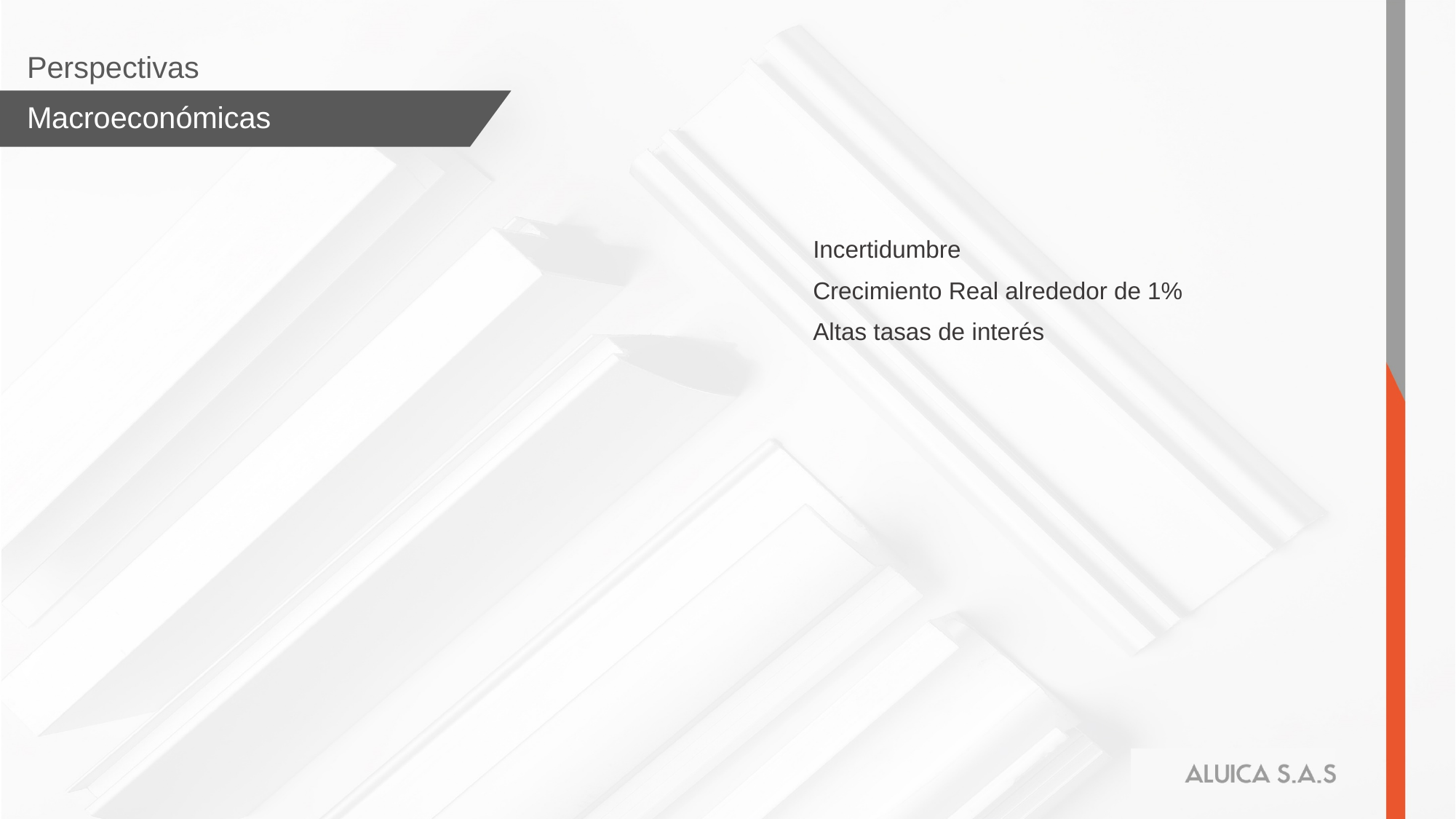

Perspectivas
Macroeconómicas

Incertidumbre
Crecimiento Real alrededor de 1%
Altas tasas de interés